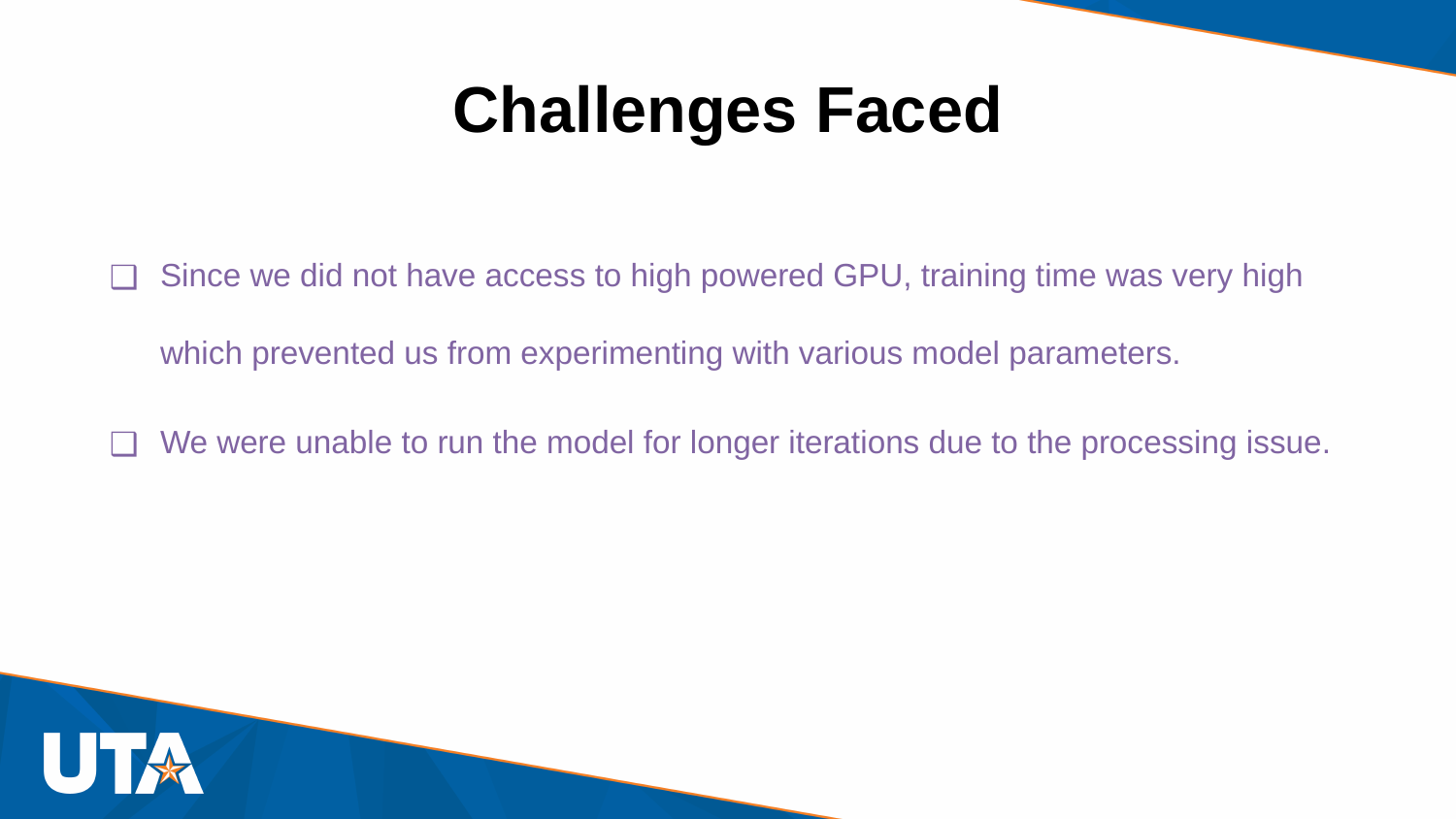

# Challenges Faced
Since we did not have access to high powered GPU, training time was very high which prevented us from experimenting with various model parameters.
We were unable to run the model for longer iterations due to the processing issue.